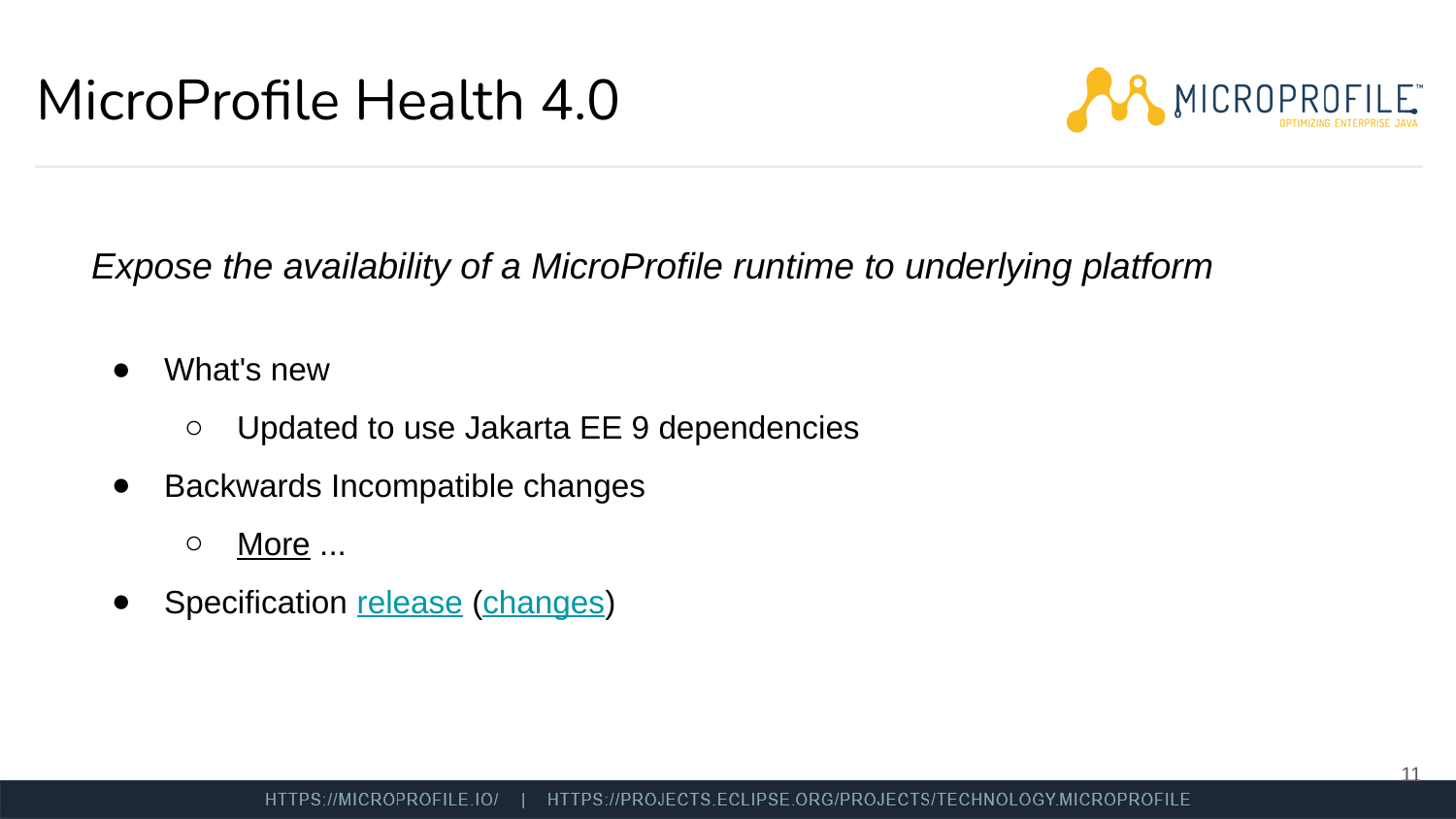

# MicroProfile Health 4.0
Expose the availability of a MicroProfile runtime to underlying platform
What's new
Updated to use Jakarta EE 9 dependencies
Backwards Incompatible changes
More ...
Specification release (changes)

11